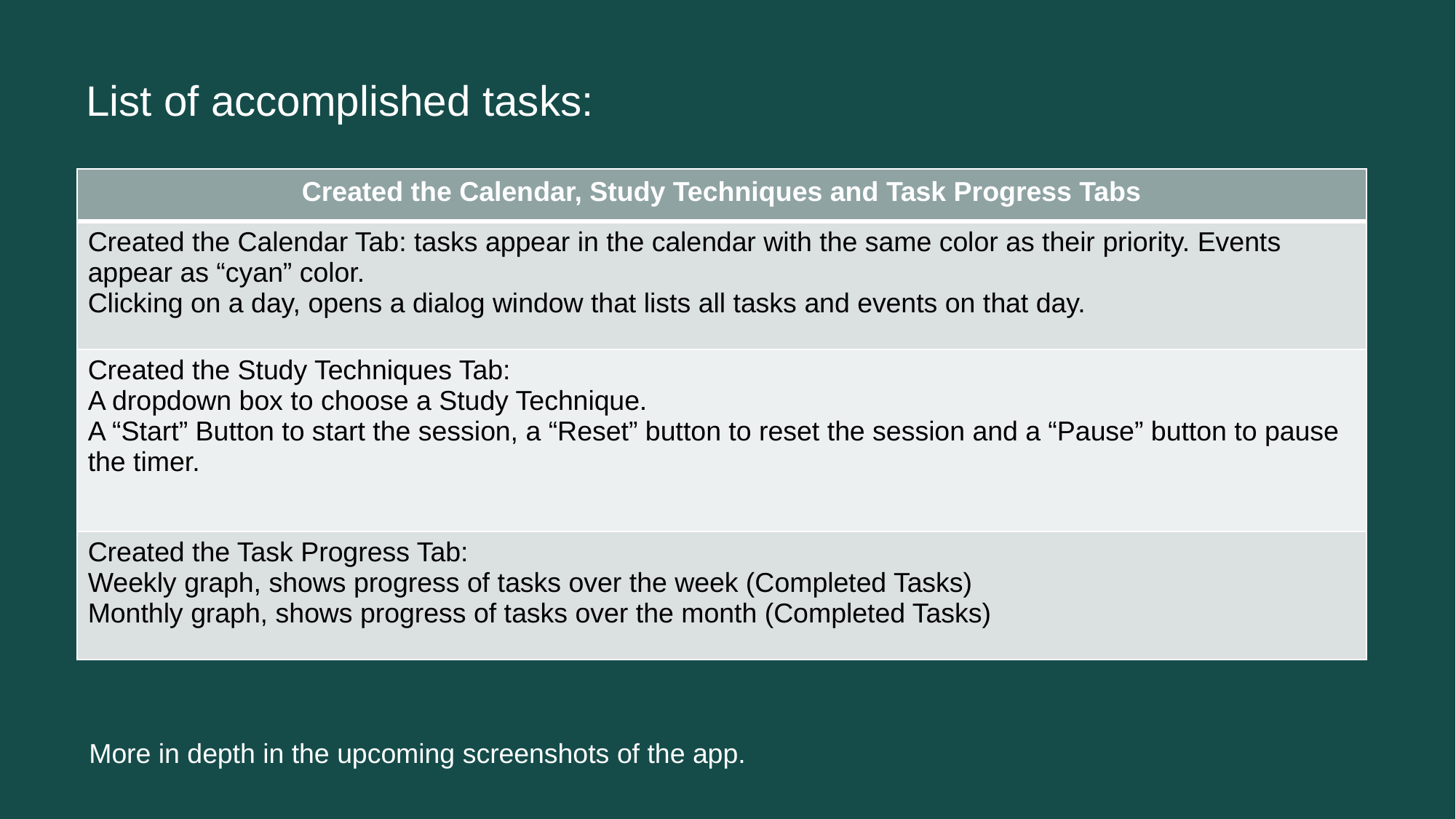

# List of accomplished tasks:
| Created the Calendar, Study Techniques and Task Progress Tabs |
| --- |
| Created the Calendar Tab: tasks appear in the calendar with the same color as their priority. Events appear as “cyan” color. Clicking on a day, opens a dialog window that lists all tasks and events on that day. |
| Created the Study Techniques Tab: A dropdown box to choose a Study Technique. A “Start” Button to start the session, a “Reset” button to reset the session and a “Pause” button to pause the timer. |
| Created the Task Progress Tab: Weekly graph, shows progress of tasks over the week (Completed Tasks) Monthly graph, shows progress of tasks over the month (Completed Tasks) |
More in depth in the upcoming screenshots of the app.